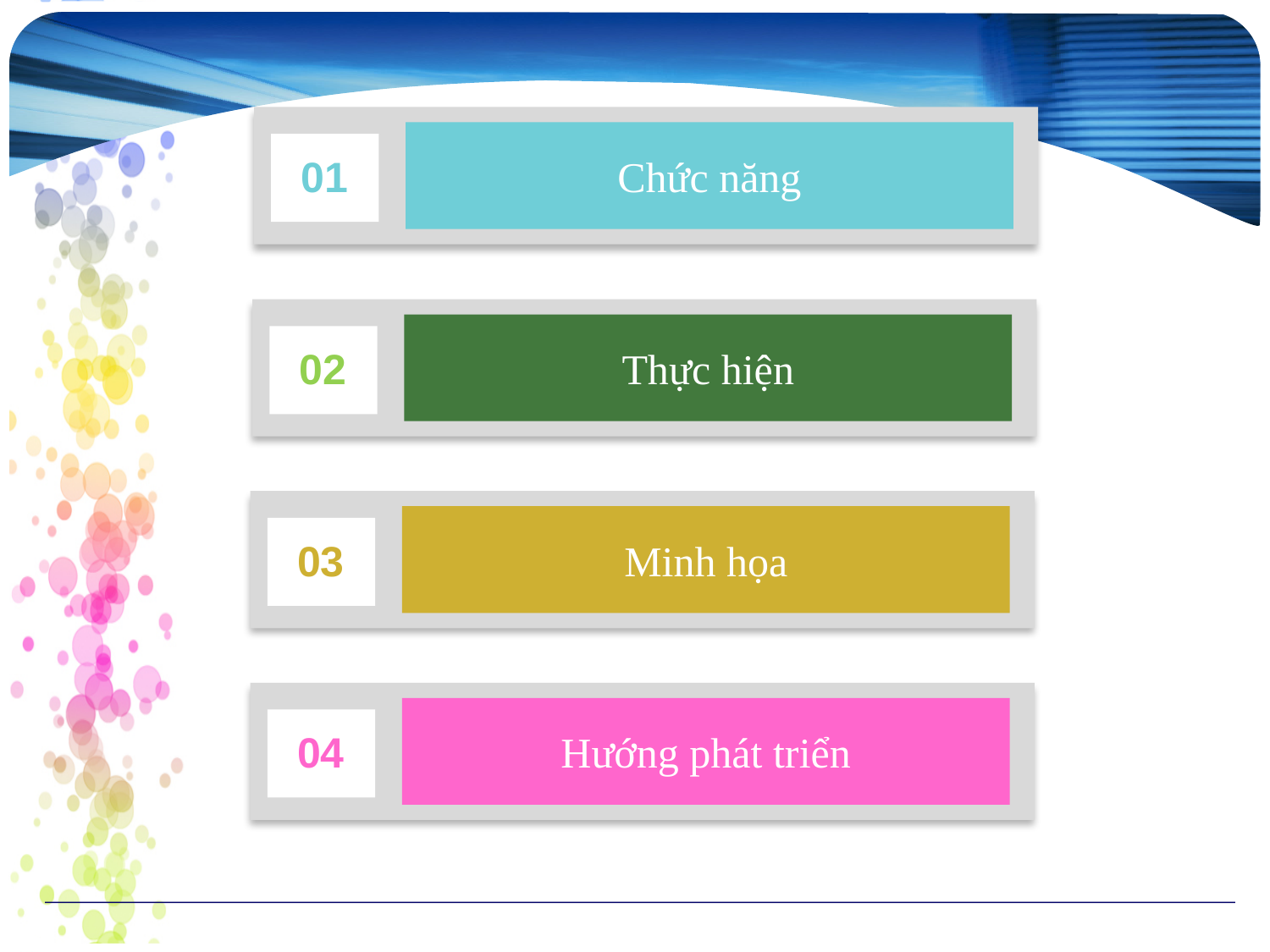

Chức năng

01

Thực hiện

02

Minh họa

03

Hướng phát triển

04